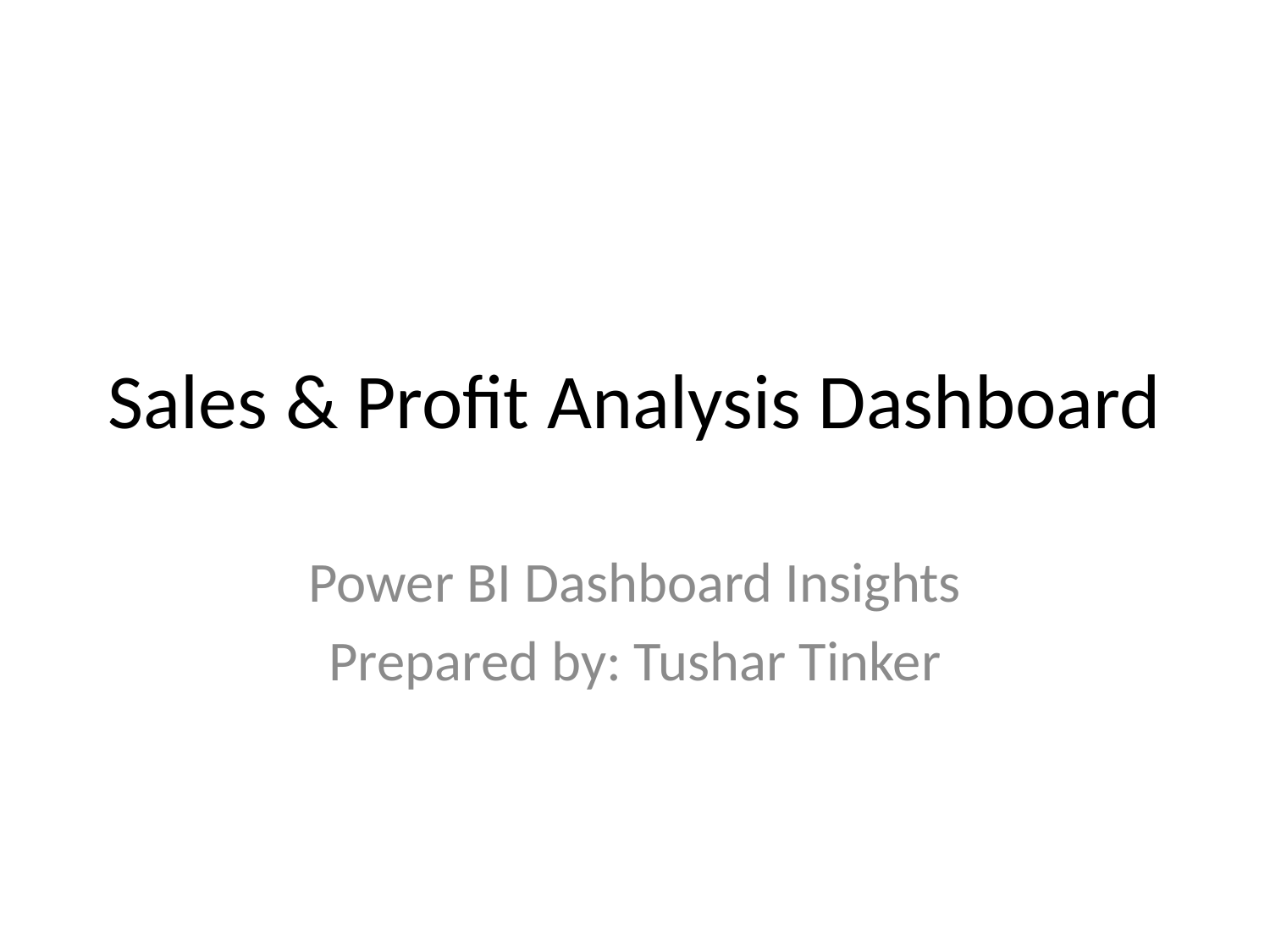

# Sales & Profit Analysis Dashboard
Power BI Dashboard Insights
Prepared by: Tushar Tinker